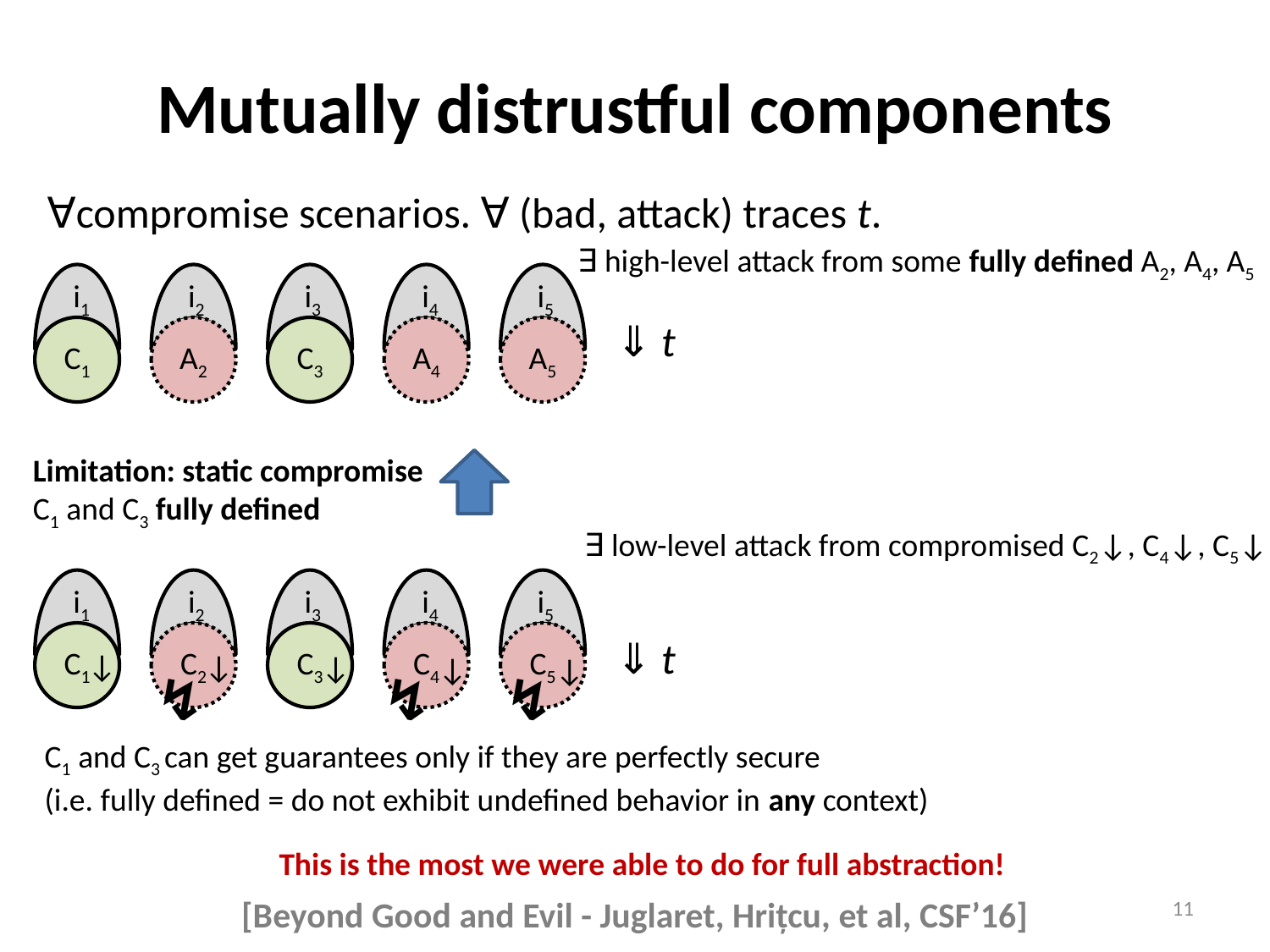

# Mutually distrustful components
∀compromise scenarios. ∀ (bad, attack) traces t.
∃ high-level attack from some fully defined A2, A4, A5

i1

i2

i3

i4

i5
C1
A2
C3
A4
A5
⇓ t
Limitation: static compromise
C1 and C3 fully defined

∃ low-level attack from compromised C2↓, C4↓, C5↓

i1

i2

i3

i4

i5
C1
C2
C3
C4
C5
↓
↓
↓
↓
↓
⇓ t
↯
↯
↯
C1 and C3 can get guarantees only if they are perfectly secure
(i.e. fully defined = do not exhibit undefined behavior in any context)
This is the most we were able to do for full abstraction!
11
[Beyond Good and Evil - Juglaret, Hrițcu, et al, CSF’16]